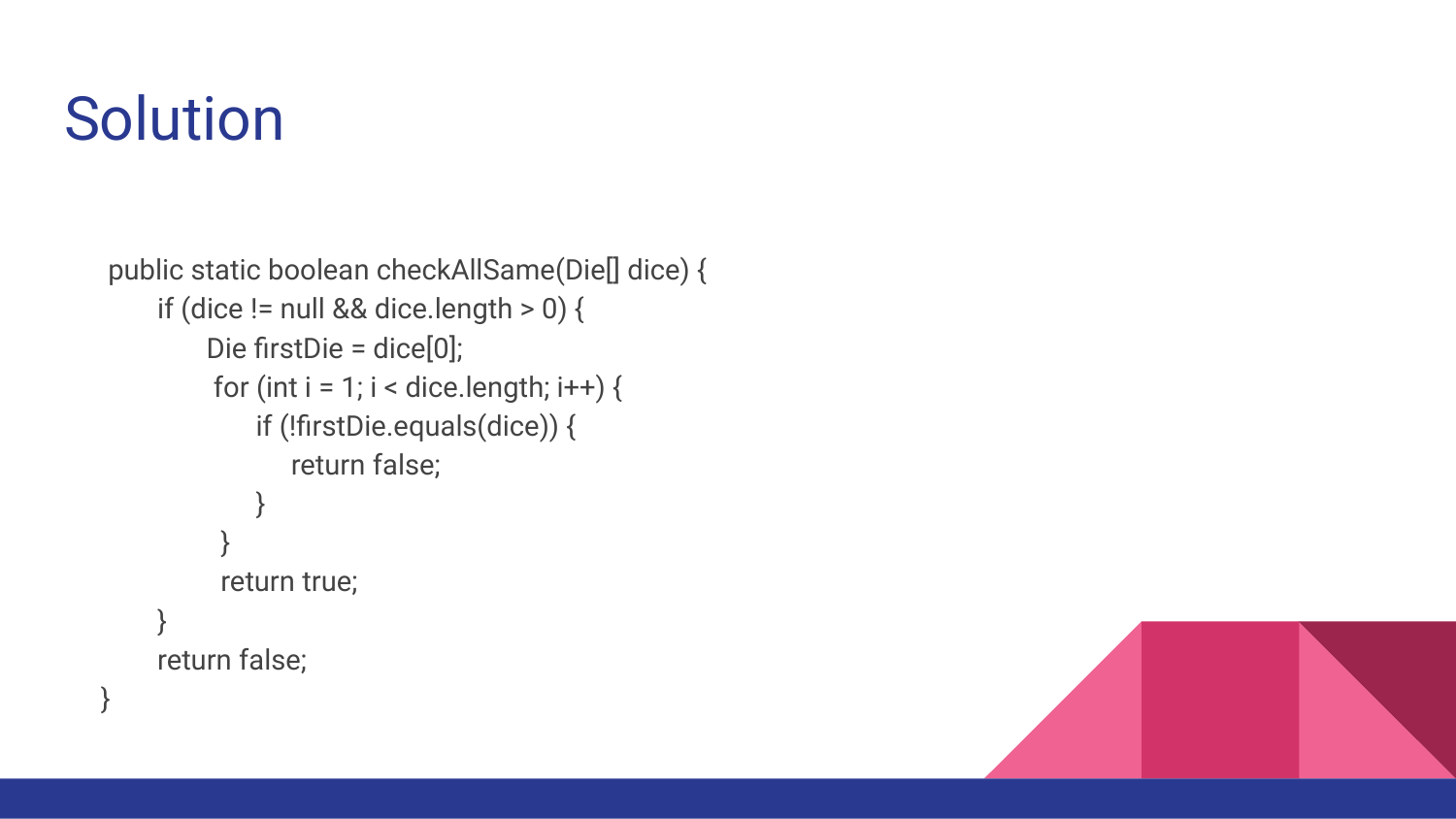

# Solution

    public static boolean checkAllSame(Die[] dice) {
           if (dice != null && dice.length > 0) {
                  Die firstDie = dice[0];
                   for (int i = 1; i < dice.length; i++) {
                         if (!firstDie.equals(dice)) {
                              return false;
                         }
                    }
                    return true;
           }
           return false;
   }